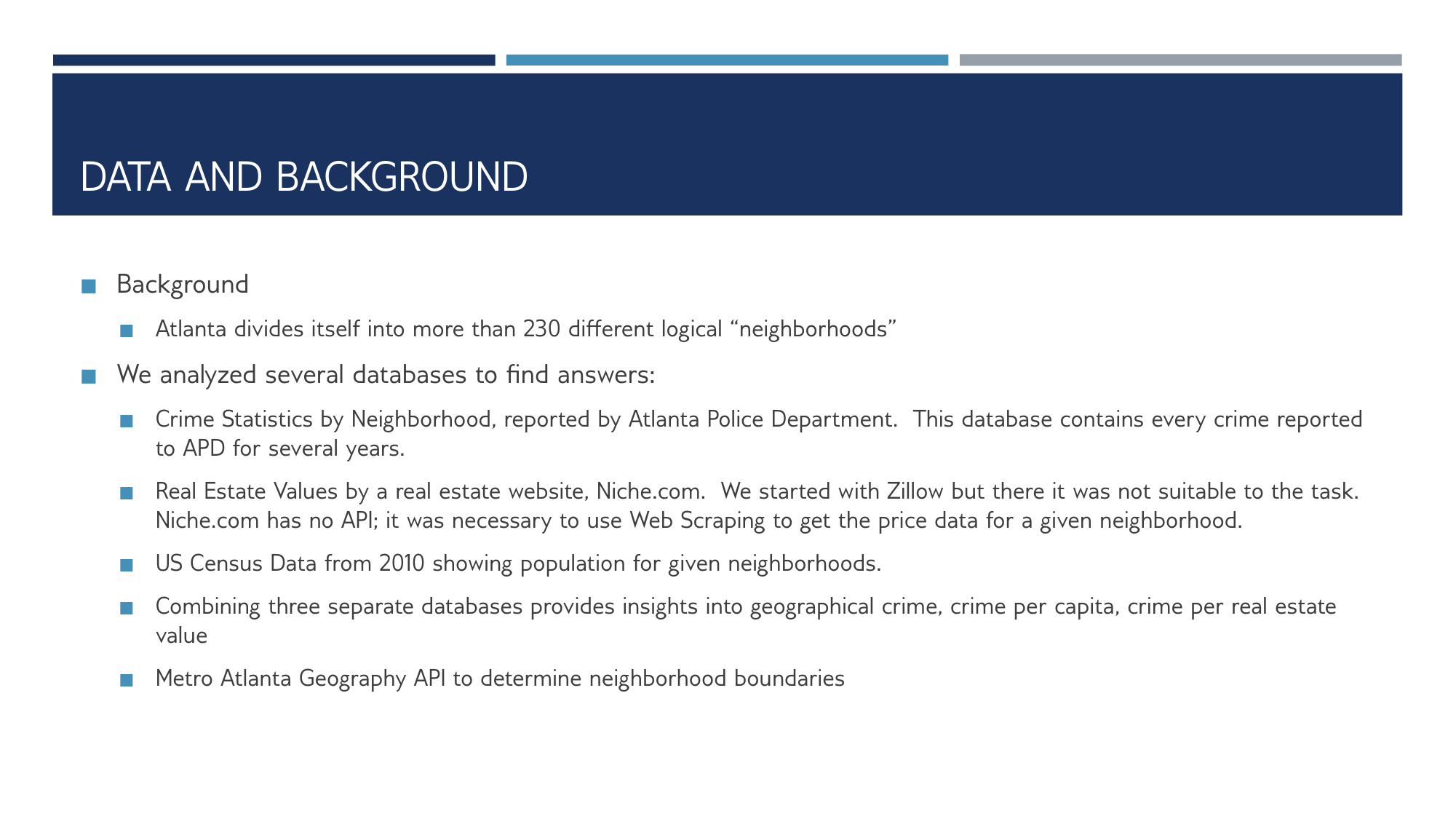

# DATA AND BACKGROUND
Background
Atlanta divides itself into more than 230 different logical “neighborhoods”
We analyzed several databases to find answers:
Crime Statistics by Neighborhood, reported by Atlanta Police Department.  This database contains every crime reported to APD for several years.
Real Estate Values by a real estate website, Niche.com.  We started with Zillow but there it was not suitable to the task.  Niche.com has no API; it was necessary to use Web Scraping to get the price data for a given neighborhood.
US Census Data from 2010 showing population for given neighborhoods.
Combining three separate databases provides insights into geographical crime, crime per capita, crime per real estate value
Metro Atlanta Geography API to determine neighborhood boundaries